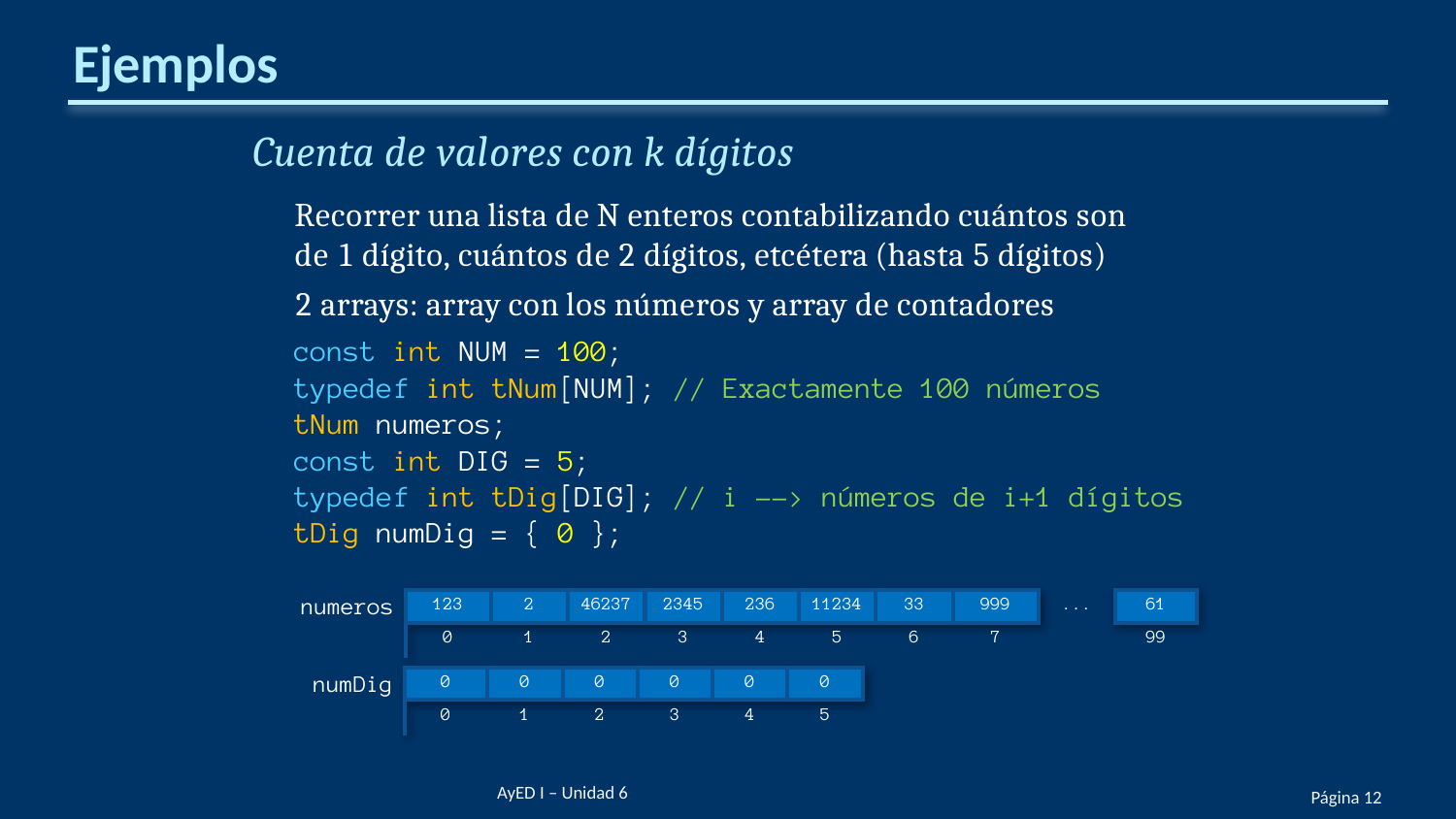

# Ejemplos
Cuenta de valores con k dígitos
Recorrer una lista de N enteros contabilizando cuántos son
de 1 dígito, cuántos de 2 dígitos, etcétera (hasta 5 dígitos)
2 arrays: array con los números y array de contadores
const int NUM = 100;
typedef int tNum[NUM]; // Exactamente 100 números
tNum numeros;
const int DIG = 5;
typedef int tDig[DIG]; // i --> números de i+1 dígitos
tDig numDig = { 0 };
| numeros | 123 | 2 | 46237 | 2345 | 236 | 11234 | 33 | 999 | ... | 61 |
| --- | --- | --- | --- | --- | --- | --- | --- | --- | --- | --- |
|  | 0 | 1 | 2 | 3 | 4 | 5 | 6 | 7 |  | 99 |
| numDig | 0 | 0 | 0 | 0 | 0 | 0 |
| --- | --- | --- | --- | --- | --- | --- |
|  | 0 | 1 | 2 | 3 | 4 | 5 |
AyED I – Unidad 6
Página 12